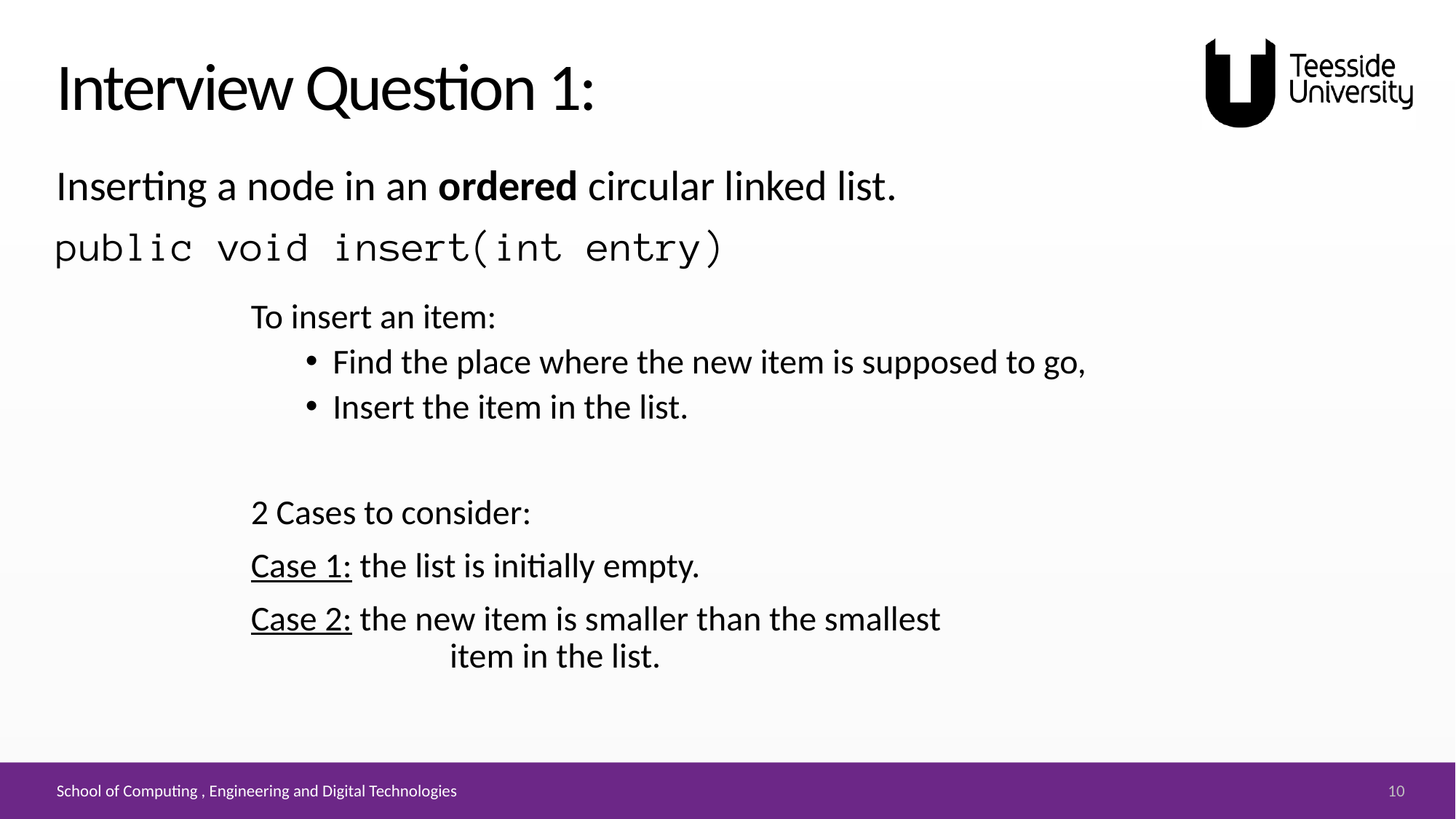

# Interview Question 1:
Inserting a node in an ordered circular linked list.
public void insert(int entry)
To insert an item:
Find the place where the new item is supposed to go,
Insert the item in the list.

2 Cases to consider:
Case 1: the list is initially empty.
Case 2: the new item is smaller than the smallest
	        item in the list.
10
School of Computing , Engineering and Digital Technologies